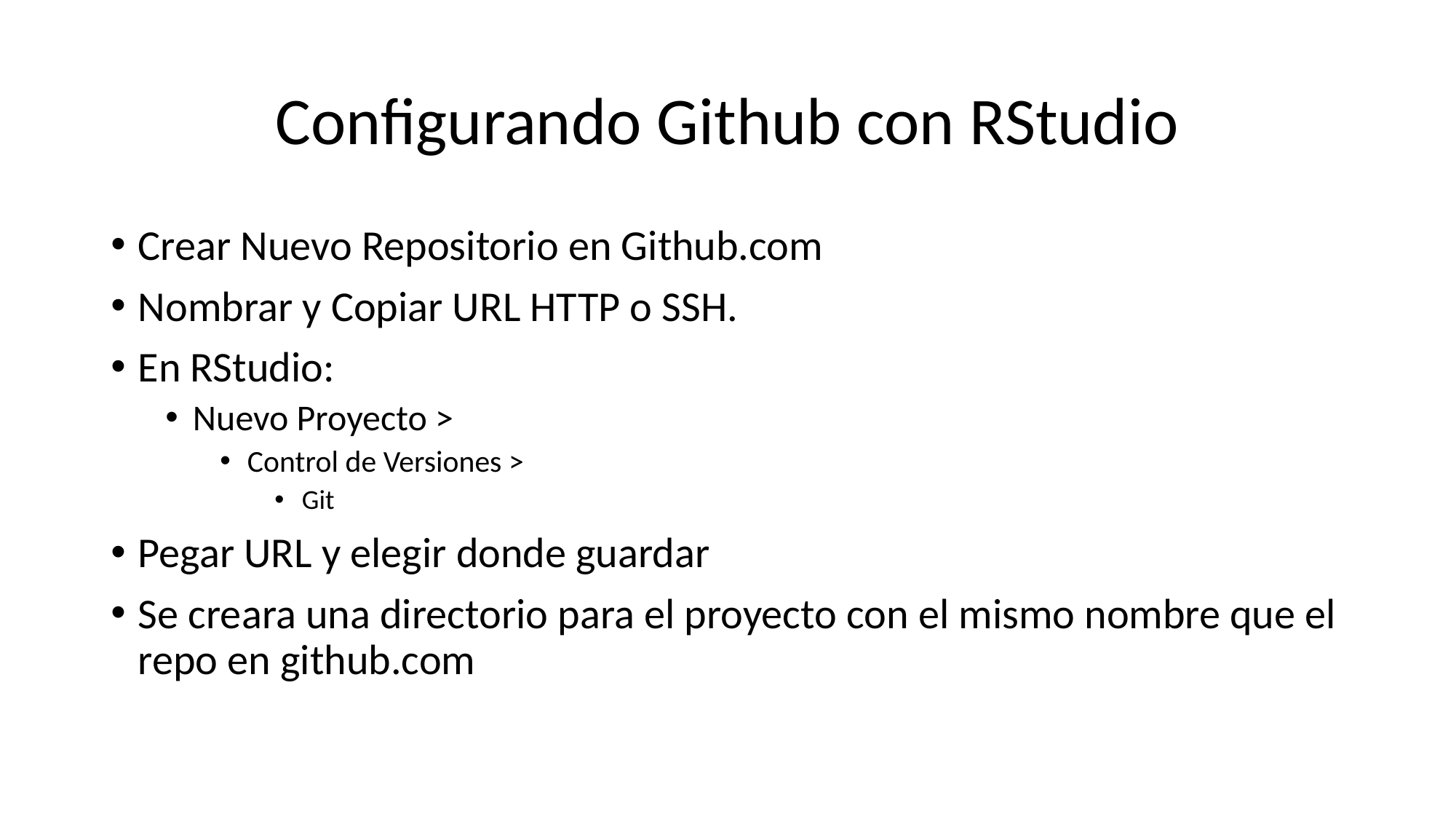

# Configurando Github con RStudio
Crear Nuevo Repositorio en Github.com
Nombrar y Copiar URL HTTP o SSH.
En RStudio:
Nuevo Proyecto >
Control de Versiones >
Git
Pegar URL y elegir donde guardar
Se creara una directorio para el proyecto con el mismo nombre que el repo en github.com